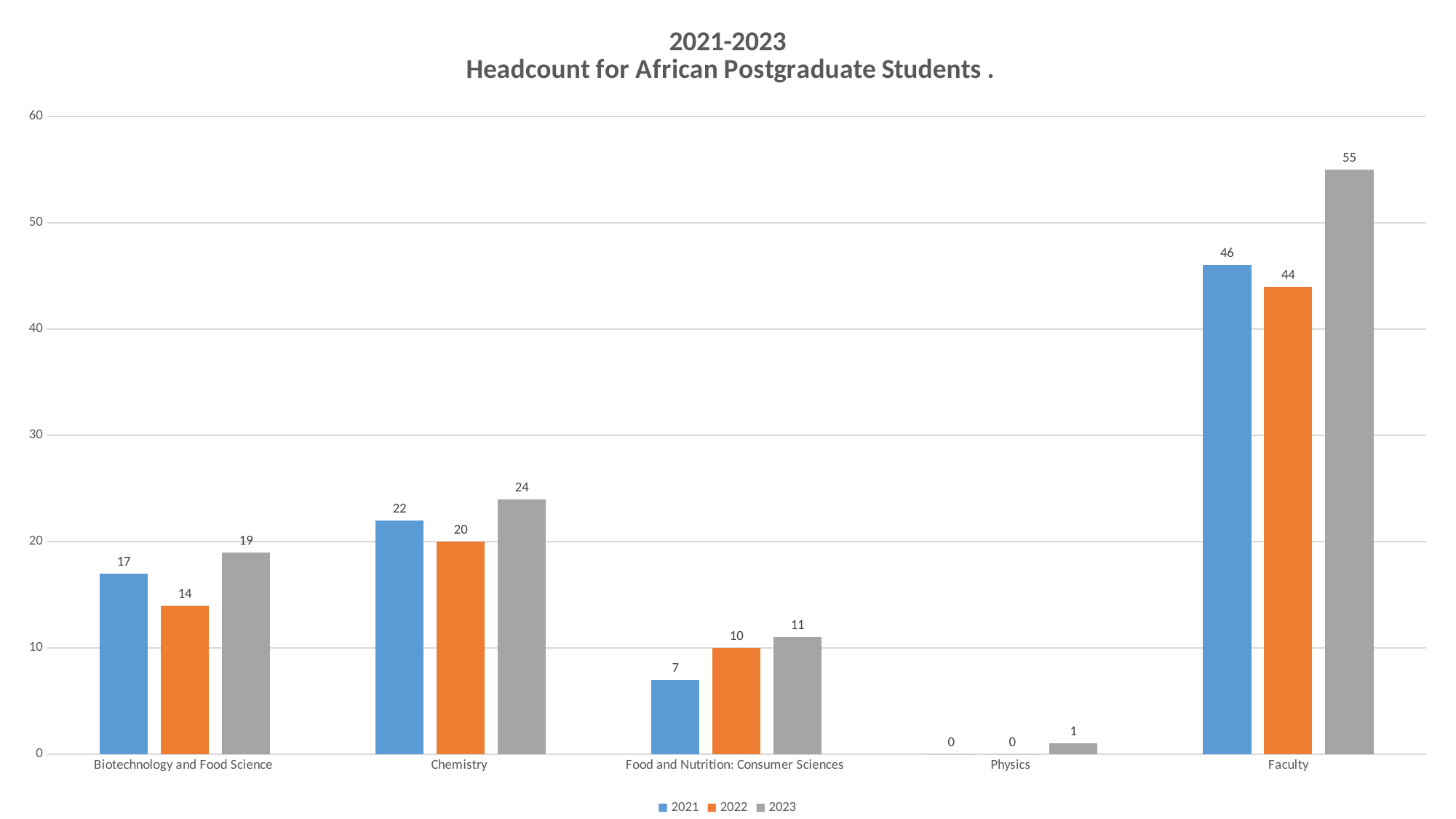

### Chart: 2021-2023
 Headcount for African Postgraduate Students .

| Category | 2021 | 2022 | 2023 |
|---|---|---|---|
| Biotechnology and Food Science  | 17.0 | 14.0 | 19.0 |
| Chemistry  | 22.0 | 20.0 | 24.0 |
| Food and Nutrition: Consumer Sciences  | 7.0 | 10.0 | 11.0 |
| Physics  | 0.0 | 0.0 | 1.0 |
| Faculty | 46.0 | 44.0 | 55.0 |